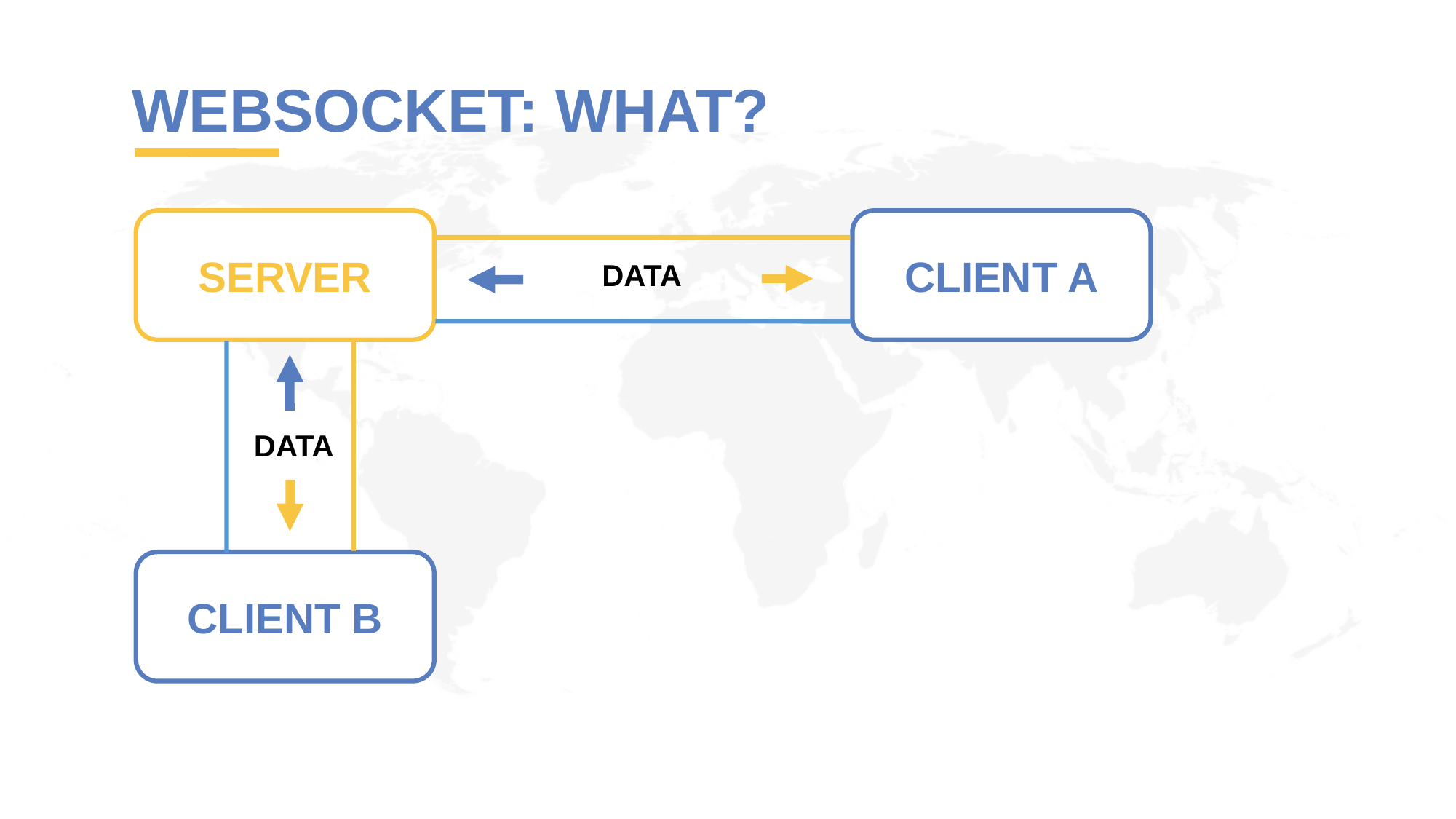

WEBSOCKET: WHAT?

SERVER
CLIENT A

DATA

DATA

CLIENT B